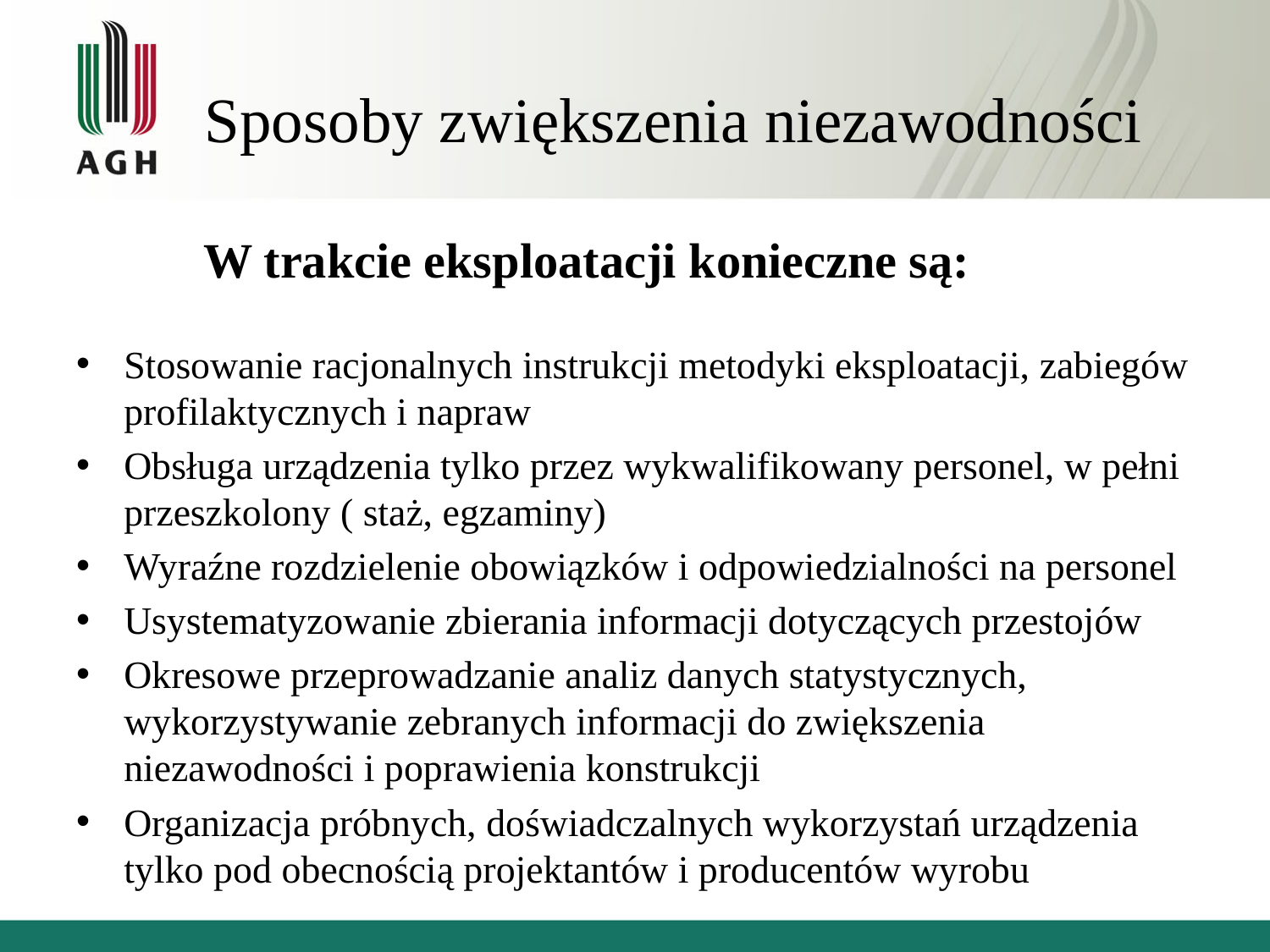

# Sposoby zwiększenia niezawodności
W trakcie eksploatacji konieczne są:

Stosowanie racjonalnych instrukcji metodyki eksploatacji, zabiegów profilaktycznych i napraw
Obsługa urządzenia tylko przez wykwalifikowany personel, w pełni przeszkolony ( staż, egzaminy)
Wyraźne rozdzielenie obowiązków i odpowiedzialności na personel
Usystematyzowanie zbierania informacji dotyczących przestojów
Okresowe przeprowadzanie analiz danych statystycznych, wykorzystywanie zebranych informacji do zwiększenia niezawodności i poprawienia konstrukcji
Organizacja próbnych, doświadczalnych wykorzystań urządzenia tylko pod obecnością projektantów i producentów wyrobu